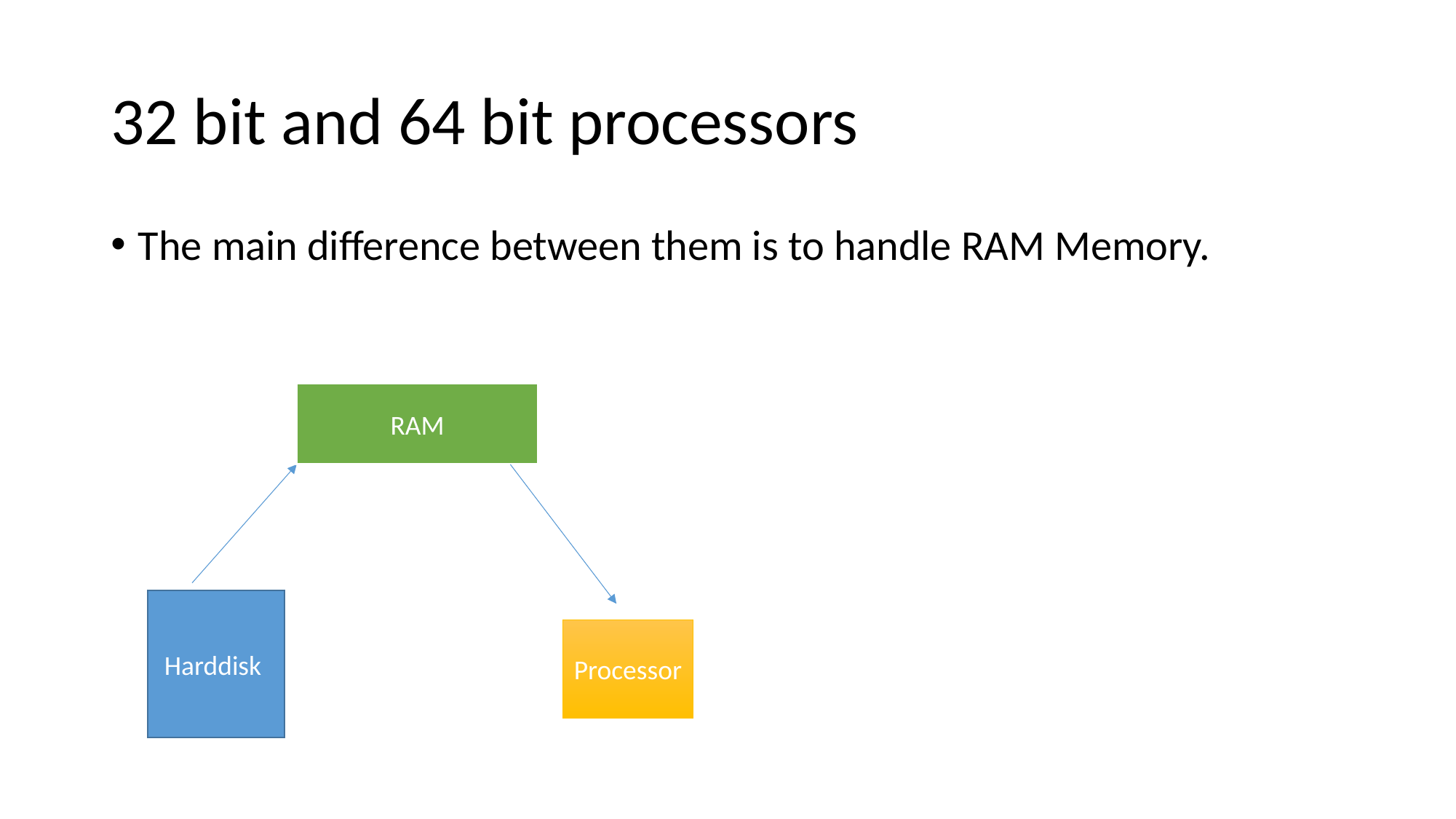

# 32 bit and 64 bit processors
The main difference between them is to handle RAM Memory.

RAM
Harddisk
Processor